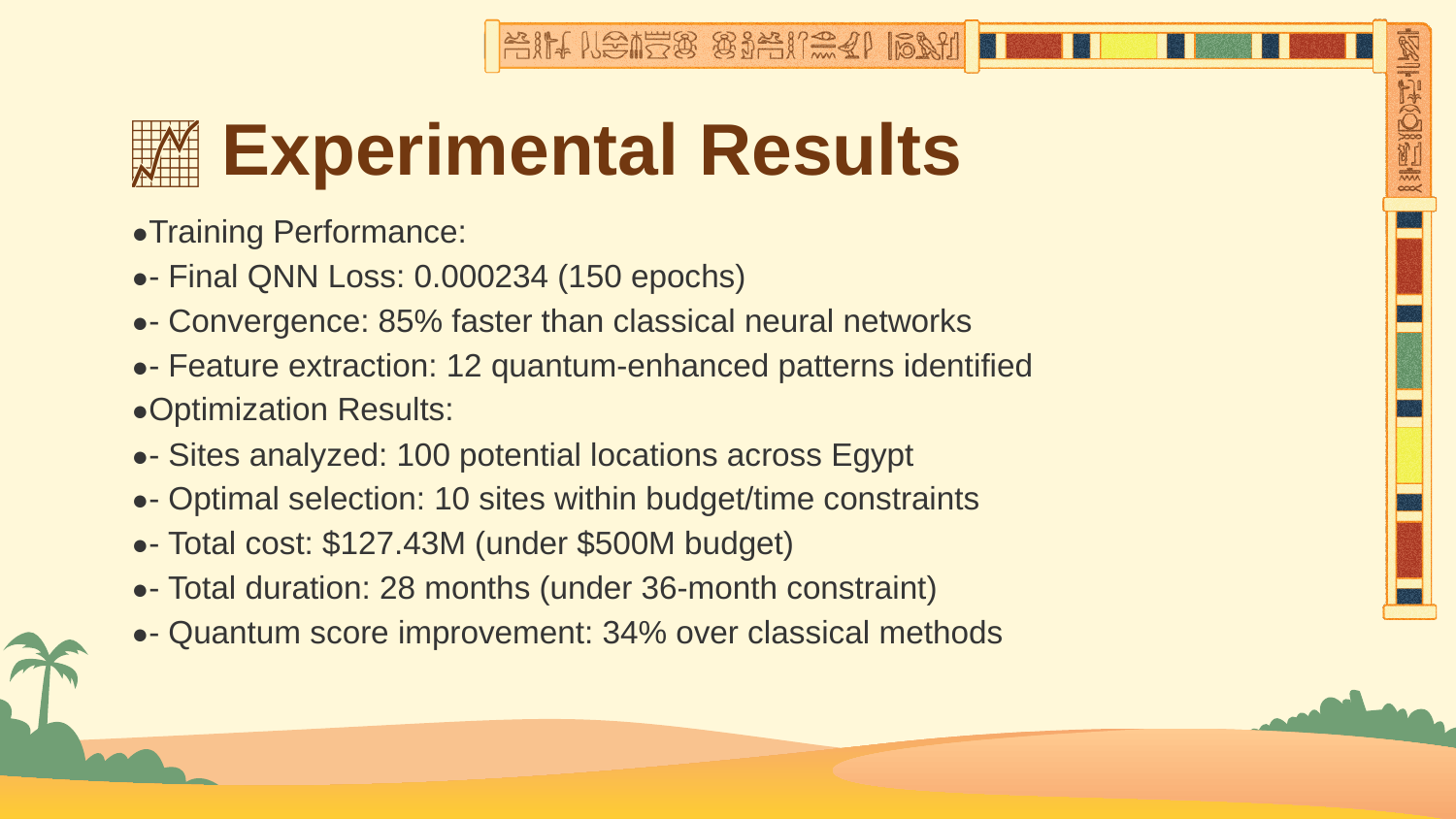

# 📈 Experimental Results
●Training Performance:
●- Final QNN Loss: 0.000234 (150 epochs)
●- Convergence: 85% faster than classical neural networks
●- Feature extraction: 12 quantum-enhanced patterns identified
●Optimization Results:
●- Sites analyzed: 100 potential locations across Egypt
●- Optimal selection: 10 sites within budget/time constraints
●- Total cost: $127.43M (under $500M budget)
●- Total duration: 28 months (under 36-month constraint)
●- Quantum score improvement: 34% over classical methods